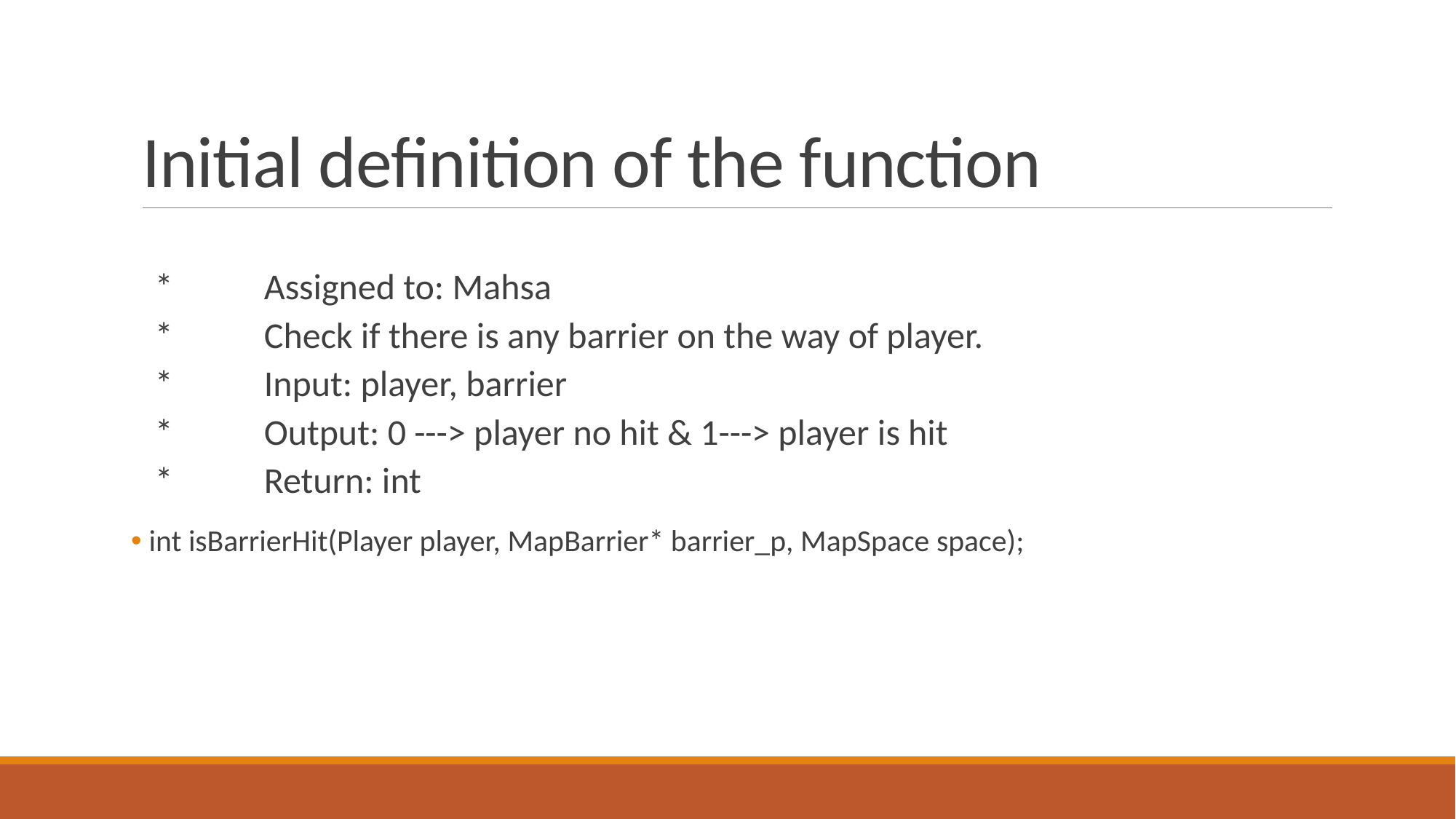

# Initial definition of the function

*	Assigned to: Mahsa
*	Check if there is any barrier on the way of player.
*	Input: player, barrier
*	Output: 0 ---> player no hit & 1---> player is hit
*	Return: int
 int isBarrierHit(Player player, MapBarrier* barrier_p, MapSpace space);